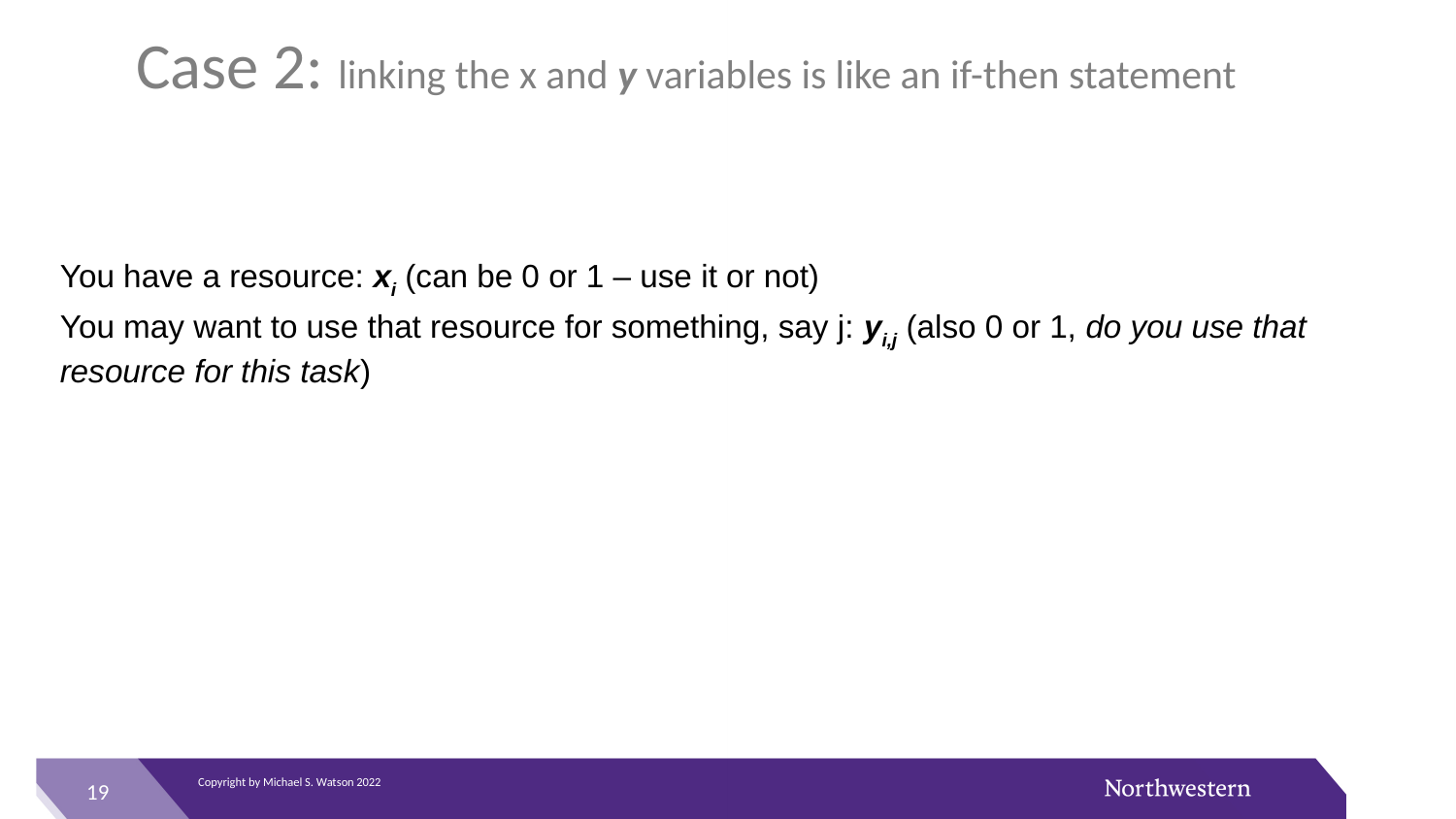

Case 2: linking the x and y variables is like an if-then statement
You have a resource: xi (can be 0 or 1 – use it or not)
You may want to use that resource for something, say j: yi,j (also 0 or 1, do you use that resource for this task)